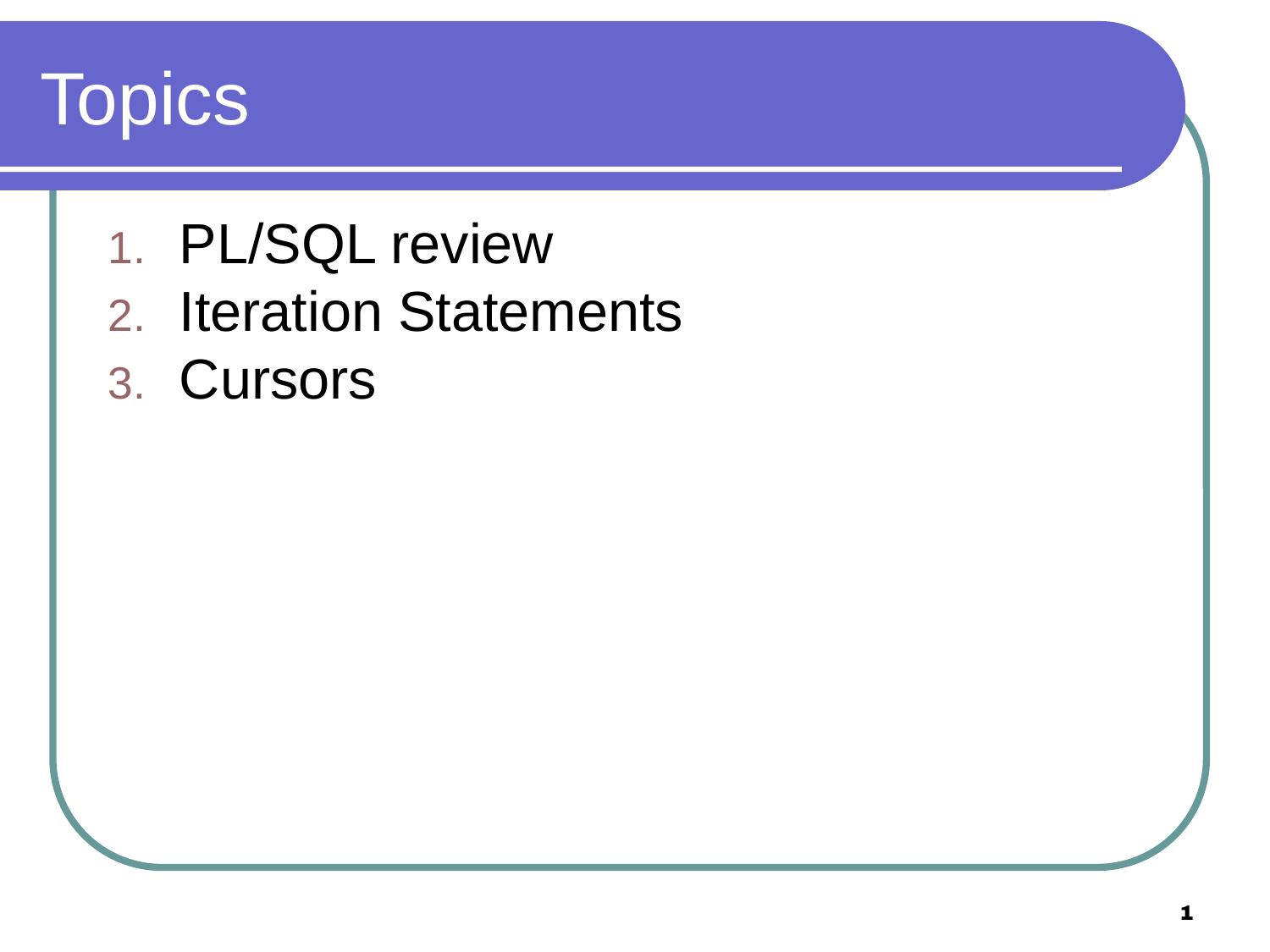

# Topics
PL/SQL review
Iteration Statements
Cursors

1